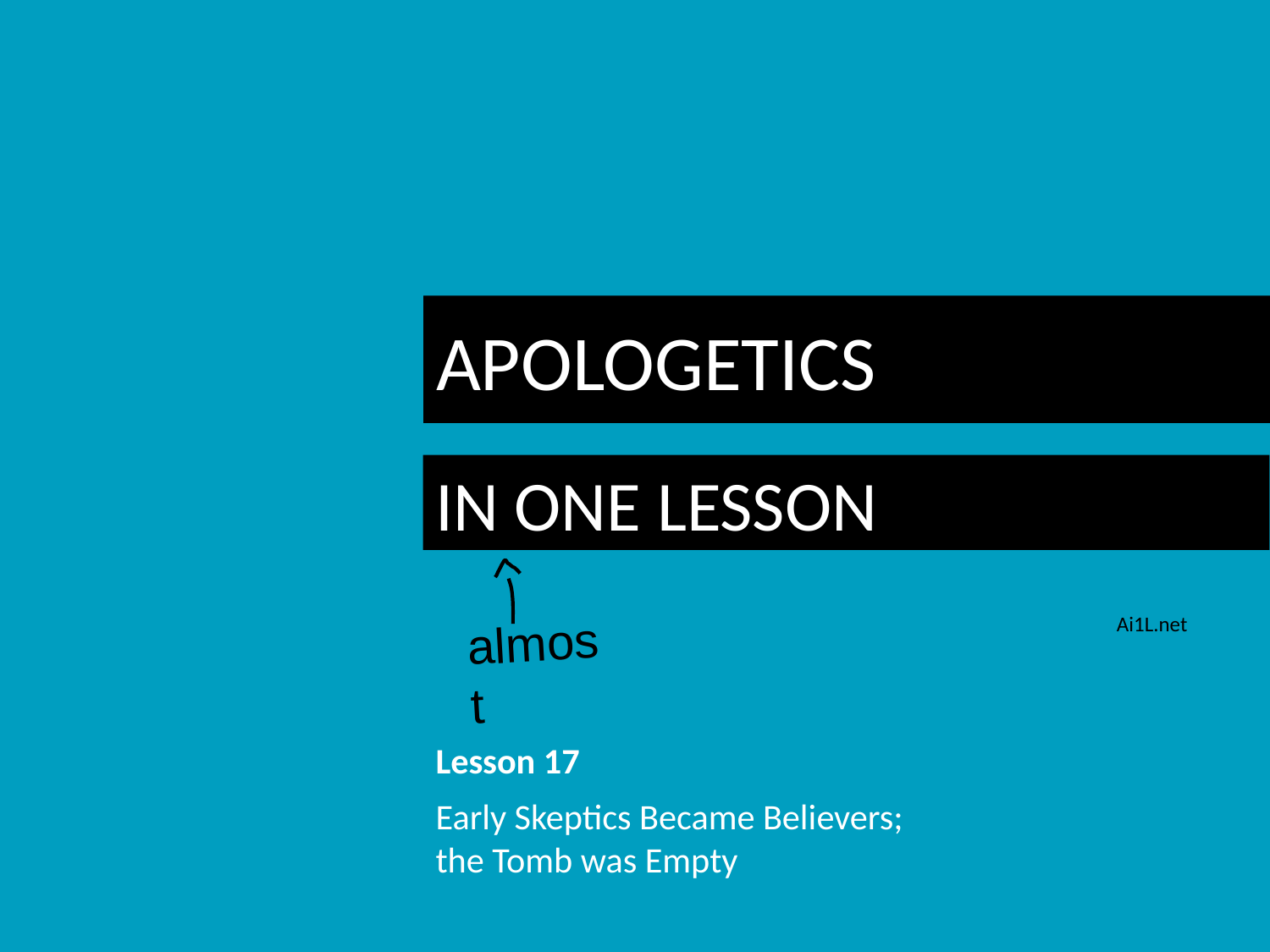

# APOLOGETICS
IN ONE LESSON

almost

Ai1L.net
Lesson 17
Early Skeptics Became Believers;
the Tomb was Empty